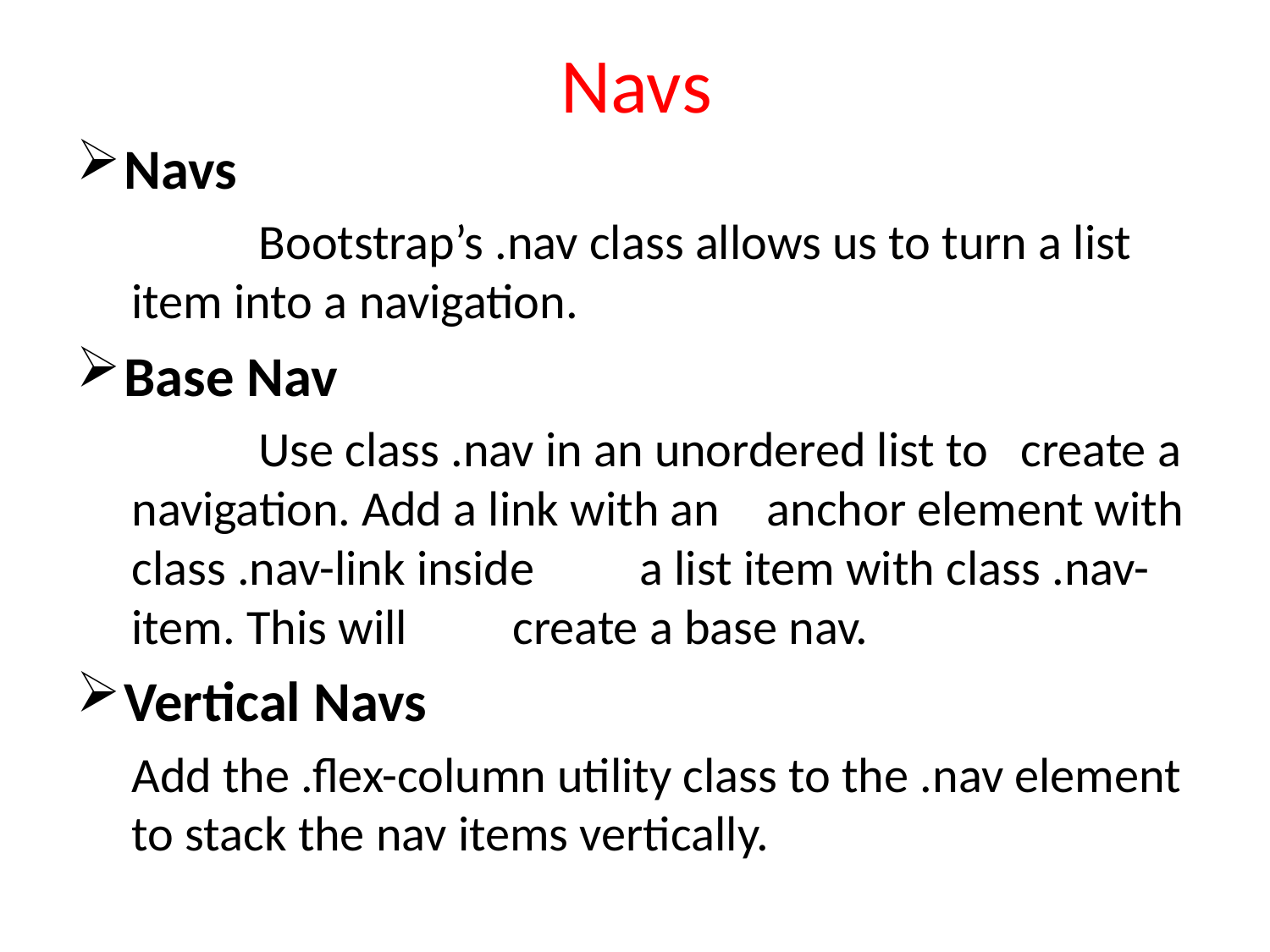

# Navs
Navs
	Bootstrap’s .nav class allows us to turn a list item into a navigation.
Base Nav
	Use class .nav in an unordered list to 	create a navigation. Add a link with an 	anchor element with class .nav-link inside 	a list item with class .nav-item. This will 	create a base nav.
Vertical Navs
Add the .flex-column utility class to the .nav element to stack the nav items vertically.